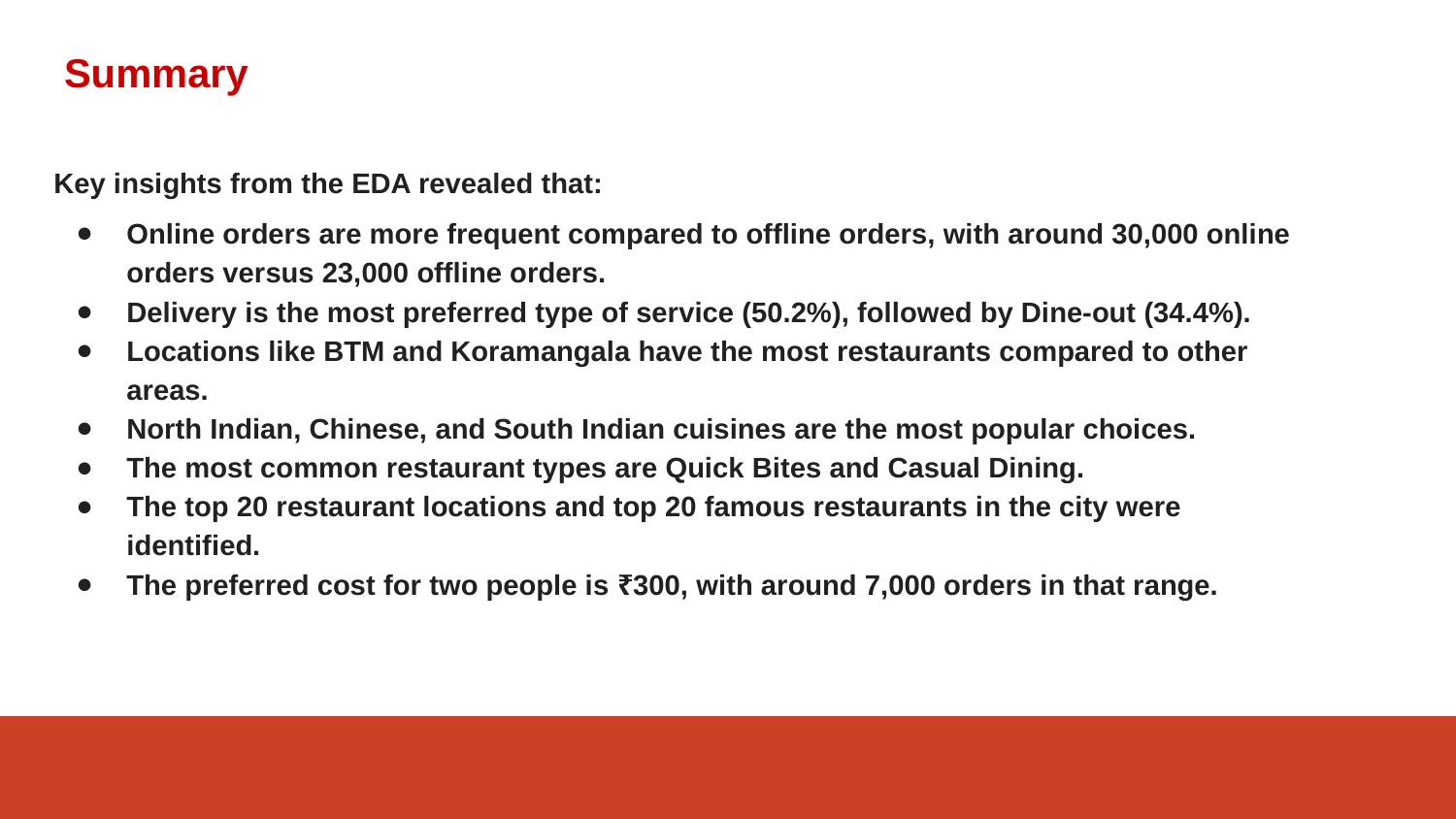

Summary
Key insights from the EDA revealed that:
Online orders are more frequent compared to offline orders, with around 30,000 online orders versus 23,000 offline orders.
Delivery is the most preferred type of service (50.2%), followed by Dine-out (34.4%).
Locations like BTM and Koramangala have the most restaurants compared to other areas.
North Indian, Chinese, and South Indian cuisines are the most popular choices.
The most common restaurant types are Quick Bites and Casual Dining.
The top 20 restaurant locations and top 20 famous restaurants in the city were identified.
The preferred cost for two people is ₹300, with around 7,000 orders in that range.